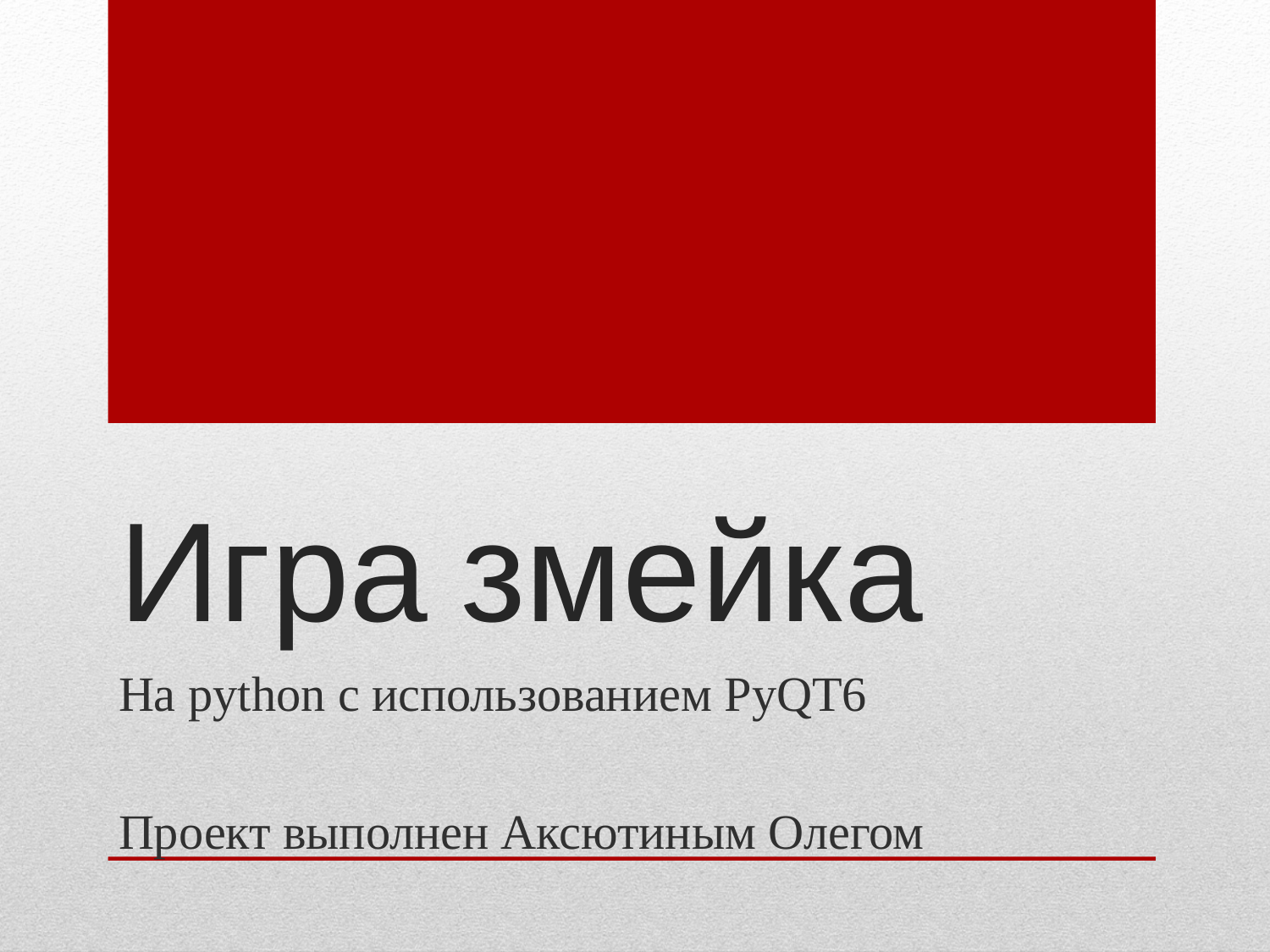

# Игра змейка
На python с использованием PyQT6

Проект выполнен Аксютиным Олегом